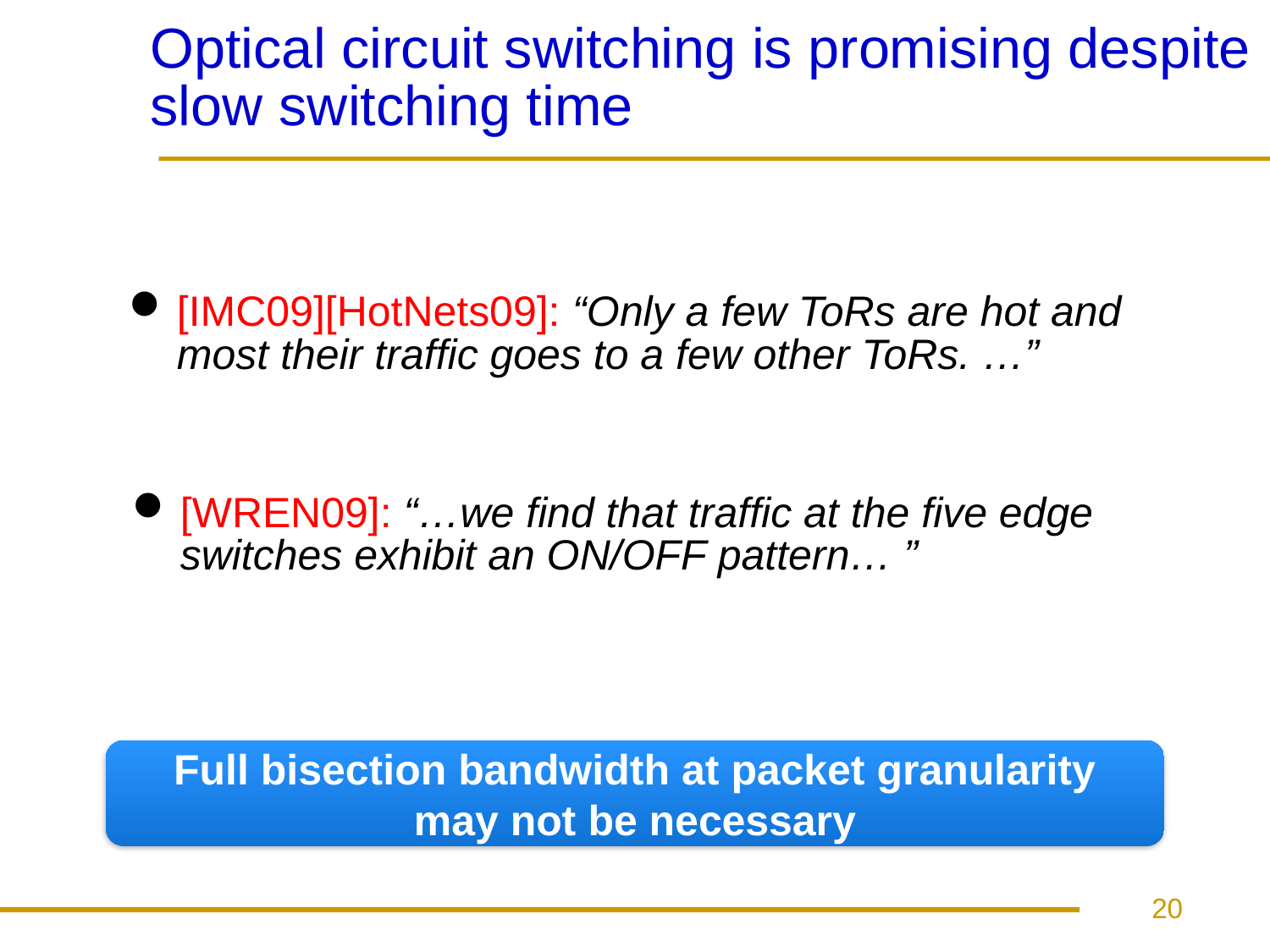

# Optical circuit switching is promising despite slow switching time
[IMC09][HotNets09]: “Only a few ToRs are hot and most their traffic goes to a few other ToRs. …”
[WREN09]: “…we find that traffic at the five edge switches exhibit an ON/OFF pattern… ”
Full bisection bandwidth at packet granularity
may not be necessary
20